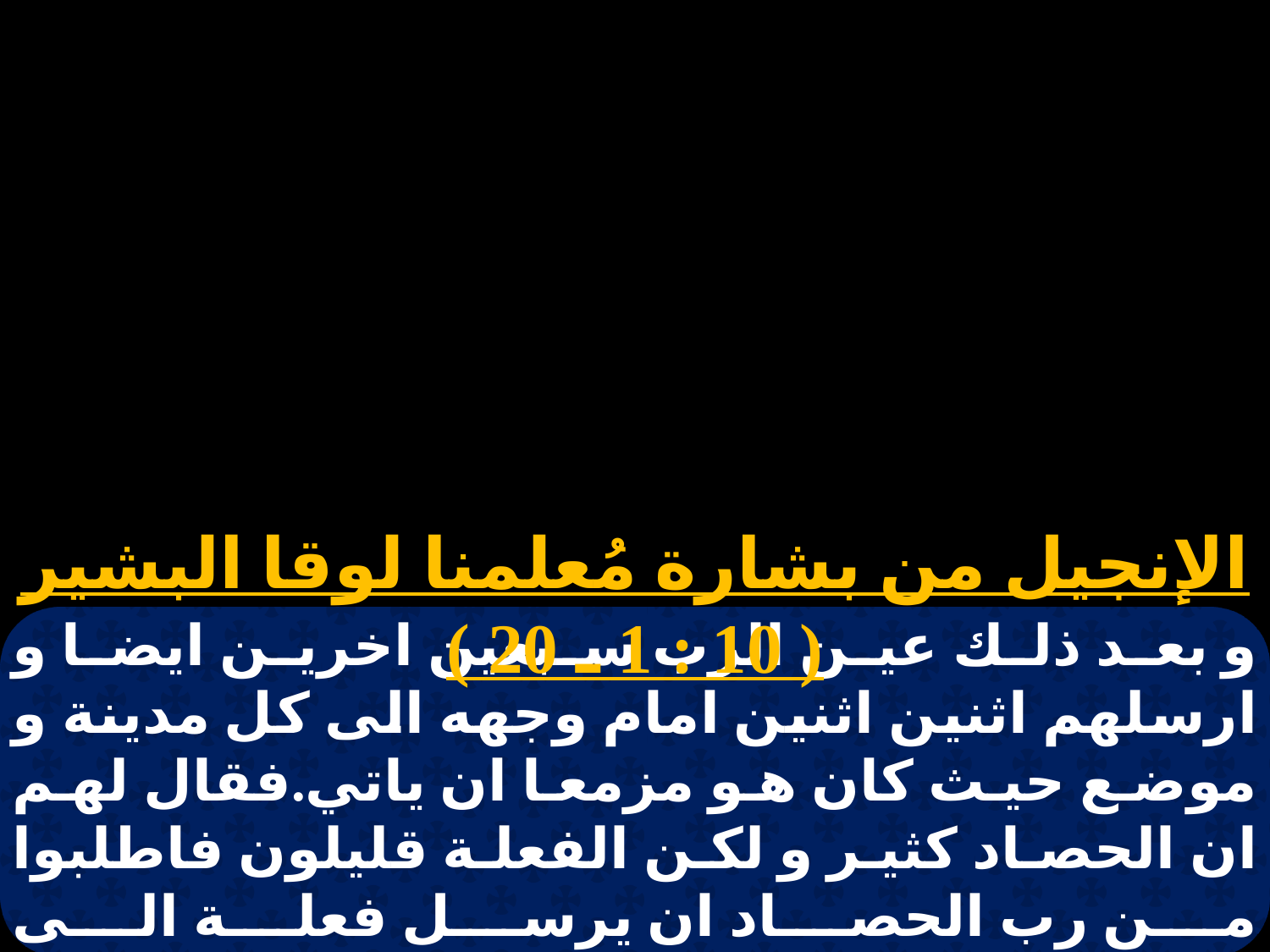

الإنجيل من بشارة مُعلمنا لوقا البشير ( 10 : 1 ـ 20 )
و بعد ذلك عين الرب سبعين اخرين ايضا و ارسلهم اثنين اثنين امام وجهه الى كل مدينة و موضع حيث كان هو مزمعا ان ياتي.فقال لهم ان الحصاد كثير و لكن الفعلة قليلون فاطلبوا من رب الحصاد ان يرسل فعلة الى حصاده.اذهبوا ها انا ارسلكم مثل حملان بين ذئاب.لا تحملوا كيسا و لا مزودا و لا احذية و لا تسلموا على احد في الطريق.